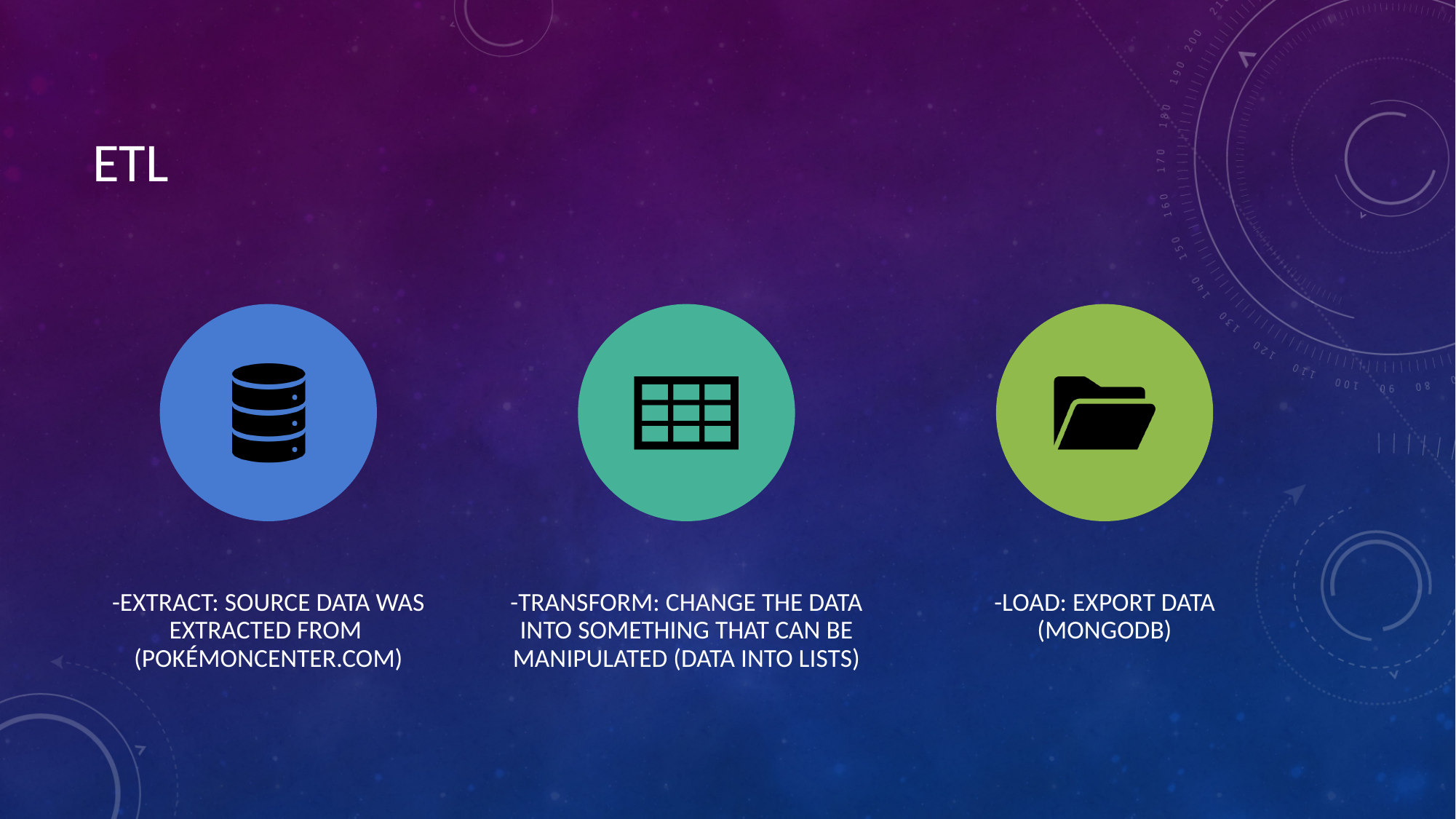

# ETL
-Extract: Source data was extracted from  (PokémonCenter.com)
-Transform: Change the data into something that can be manipulated (Data into lists)
-Load: Export data (MongoDB)